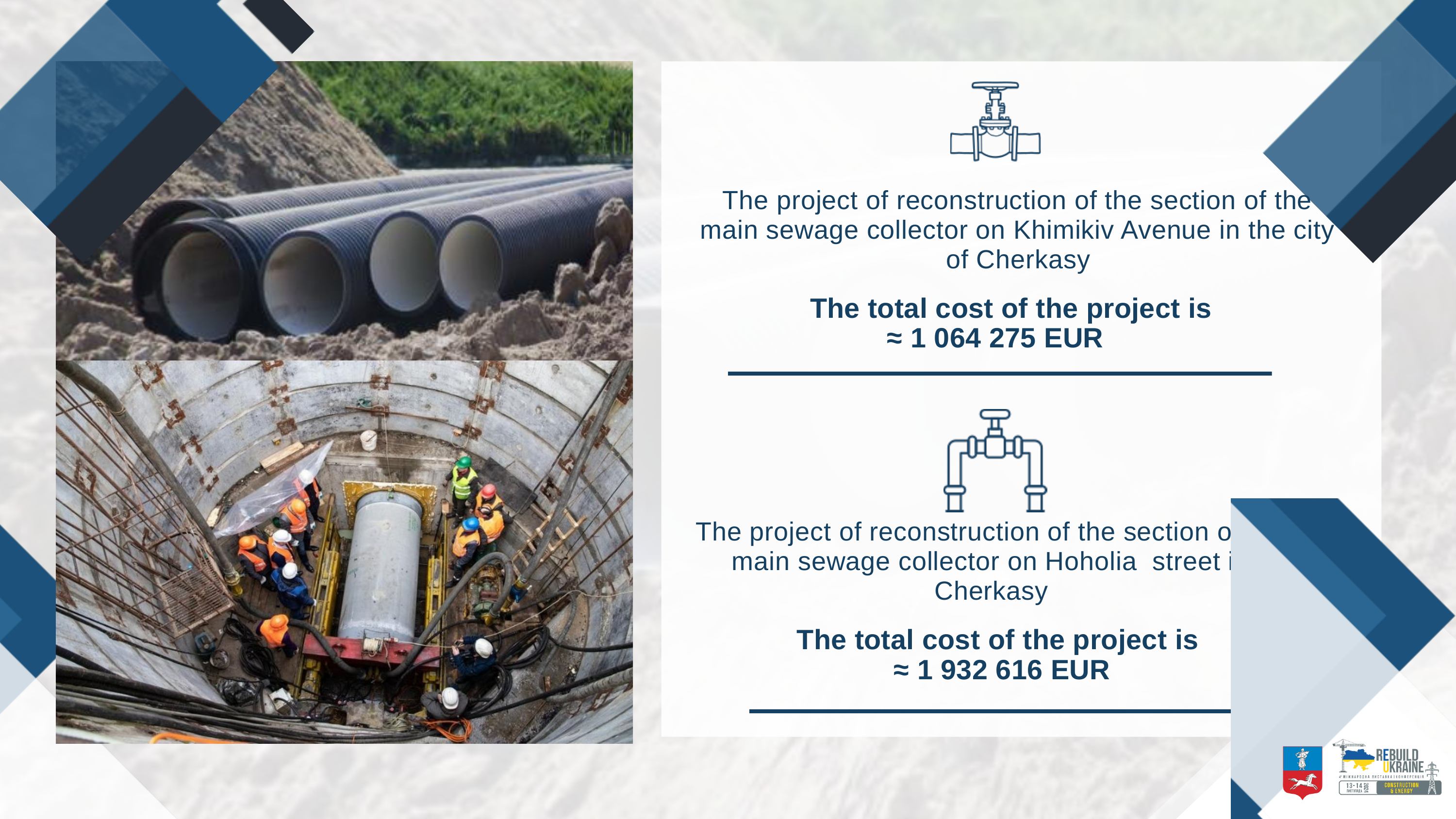

The project of reconstruction of the section of the main sewage collector on Khimikiv Avenue in the city of Cherkasy
      The total cost of the project is
 ≈ 1 064 275 EUR

The project of reconstruction of the section of the main sewage collector on Hoholia  street in Cherkasy

The total cost of the project is
 ≈ 1 932 616 EUR